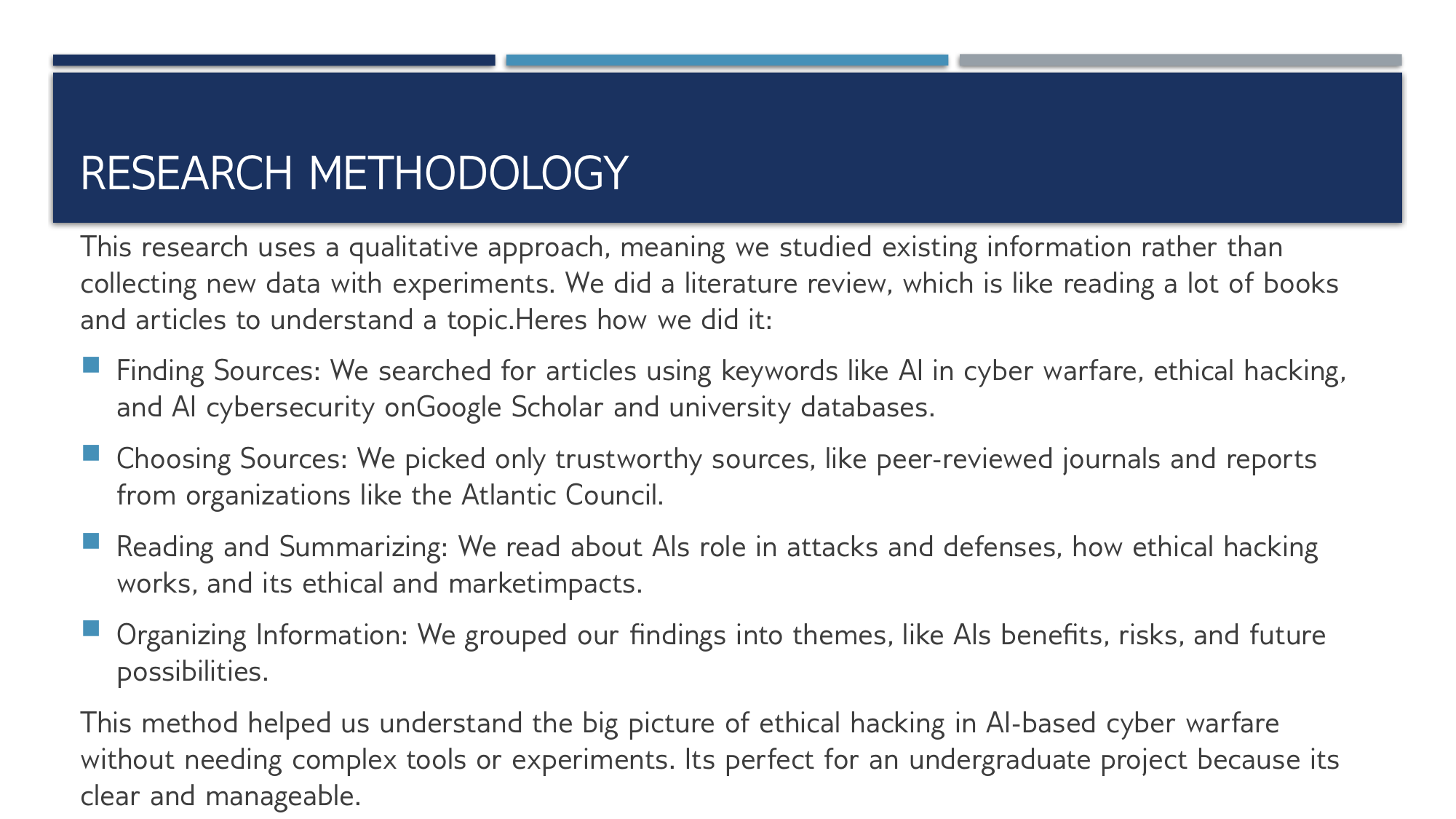

# Research Methodology
This research uses a qualitative approach, meaning we studied existing information rather than collecting new data with experiments. We did a literature review, which is like reading a lot of books and articles to understand a topic.Heres how we did it:
Finding Sources: We searched for articles using keywords like AI in cyber warfare, ethical hacking, and AI cybersecurity onGoogle Scholar and university databases.
Choosing Sources: We picked only trustworthy sources, like peer-reviewed journals and reports from organizations like the Atlantic Council.
Reading and Summarizing: We read about AIs role in attacks and defenses, how ethical hacking works, and its ethical and marketimpacts.
Organizing Information: We grouped our findings into themes, like AIs benefits, risks, and future possibilities.
This method helped us understand the big picture of ethical hacking in AI-based cyber warfare without needing complex tools or experiments. Its perfect for an undergraduate project because its clear and manageable.